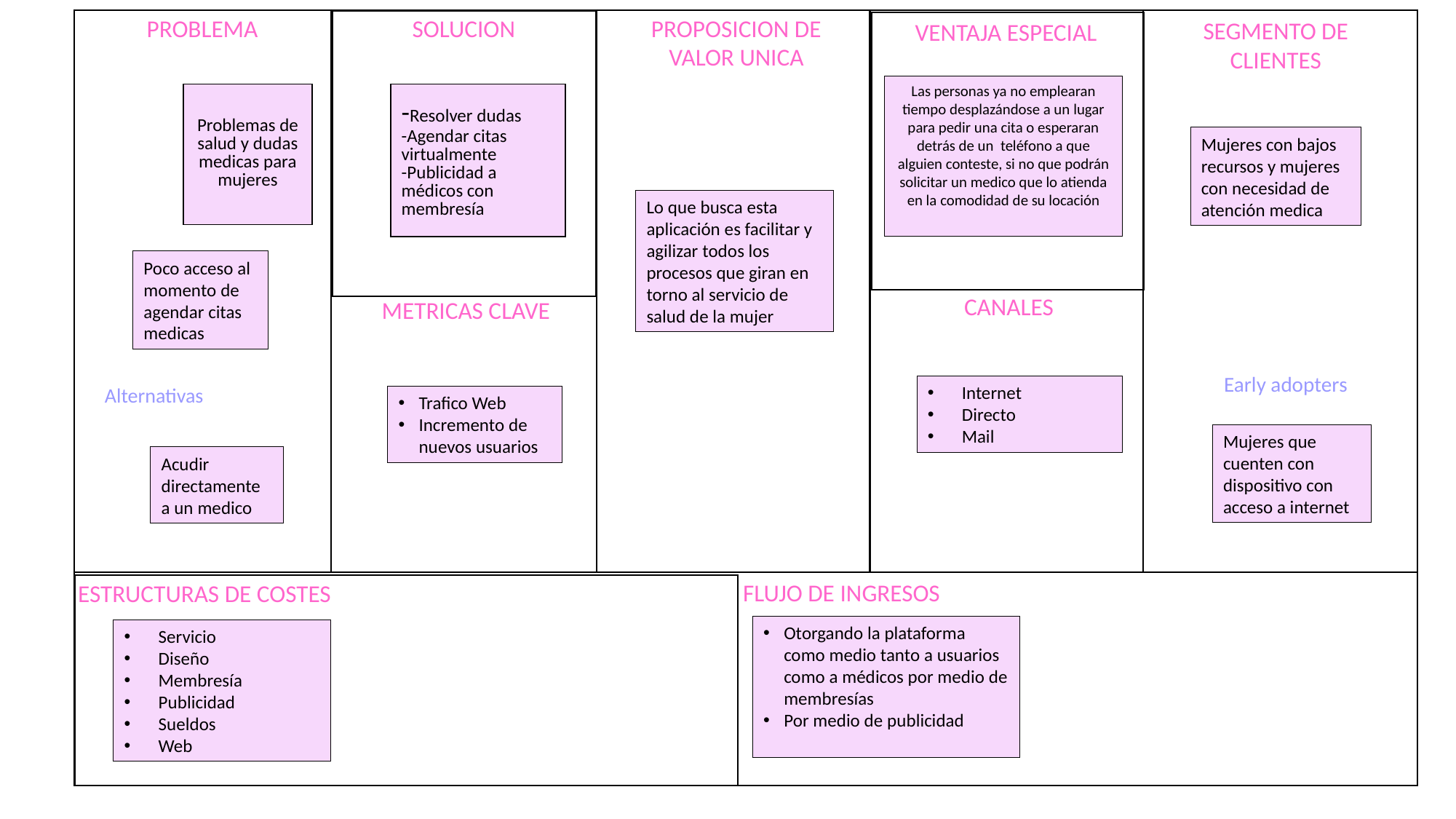

SOLUCION
PROPOSICION DE VALOR UNICA
PROBLEMA
|  |
| --- |
SEGMENTO DE CLIENTES
|  |
| --- |
|  |
| --- |
|  |
| --- |
|  |
| --- |
|  |
| --- |
VENTAJA ESPECIAL
|  |
| --- |
|  |
| --- |
Las personas ya no emplearan tiempo desplazándose a un lugar para pedir una cita o esperaran detrás de un  teléfono a que alguien conteste, si no que podrán solicitar un medico que lo atienda en la comodidad de su locación

| Problemas de salud y dudas medicas para mujeres |
| --- |
| -Resolver dudas -Agendar citas virtualmente -Publicidad a médicos con membresía |
| --- |
Mujeres con bajos recursos y mujeres con necesidad de atención medica
Lo que busca esta aplicación es facilitar y agilizar todos los procesos que giran en torno al servicio de salud de la mujer
Poco acceso al momento de agendar citas medicas
CANALES
METRICAS CLAVE
Early adopters
Internet
Directo
Mail
Alternativas
Trafico Web
Incremento de nuevos usuarios
Mujeres que cuenten con dispositivo con acceso a internet
Acudir directamente a un medico
FLUJO DE INGRESOS
ESTRUCTURAS DE COSTES
|  |
| --- |
Otorgando la plataforma como medio tanto a usuarios como a médicos por medio de membresías
Por medio de publicidad

Servicio
Diseño
Membresía
Publicidad
Sueldos
Web